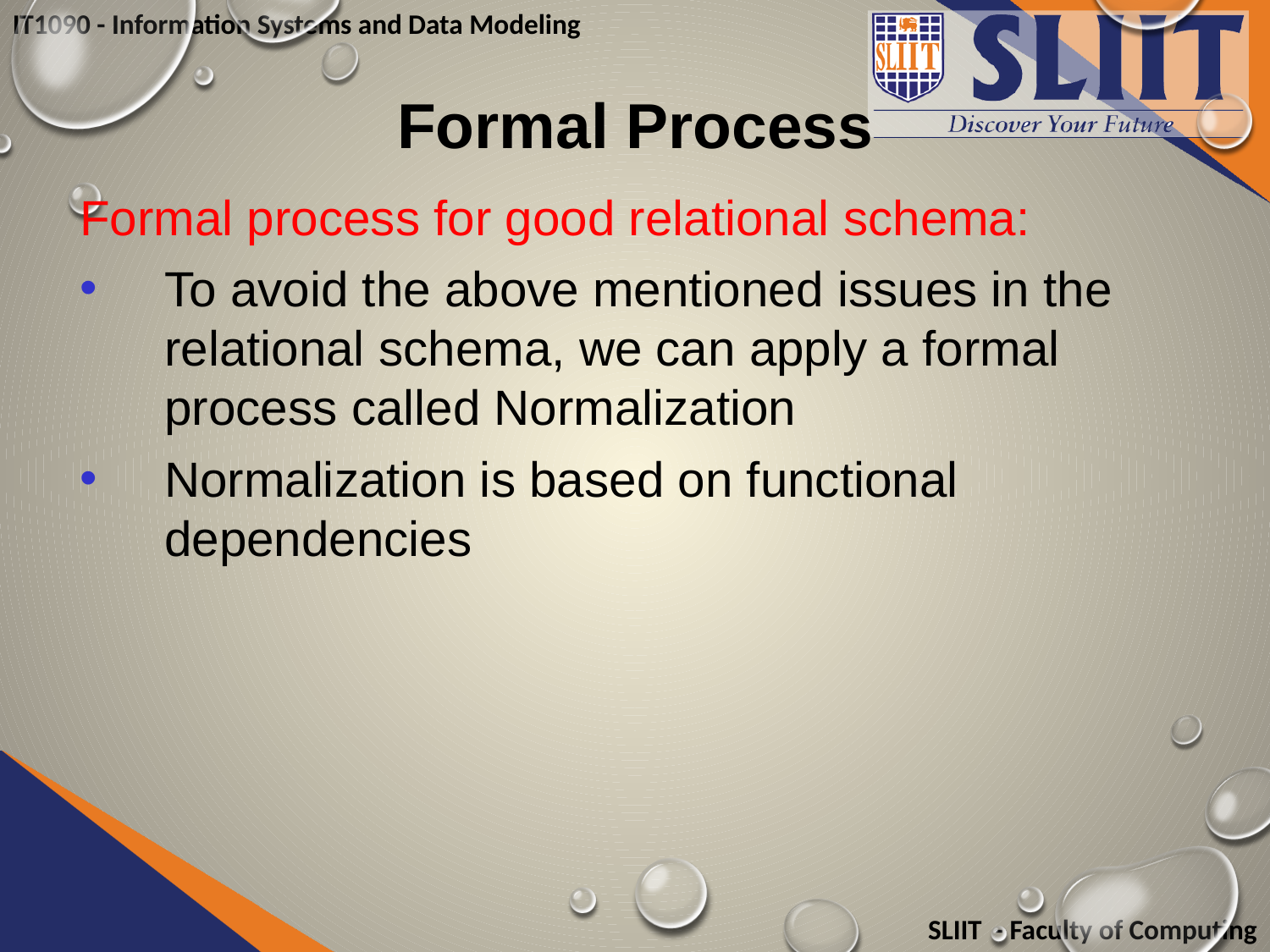

# Formal Process
Formal process for good relational schema:
To avoid the above mentioned issues in the relational schema, we can apply a formal process called Normalization
Normalization is based on functional dependencies